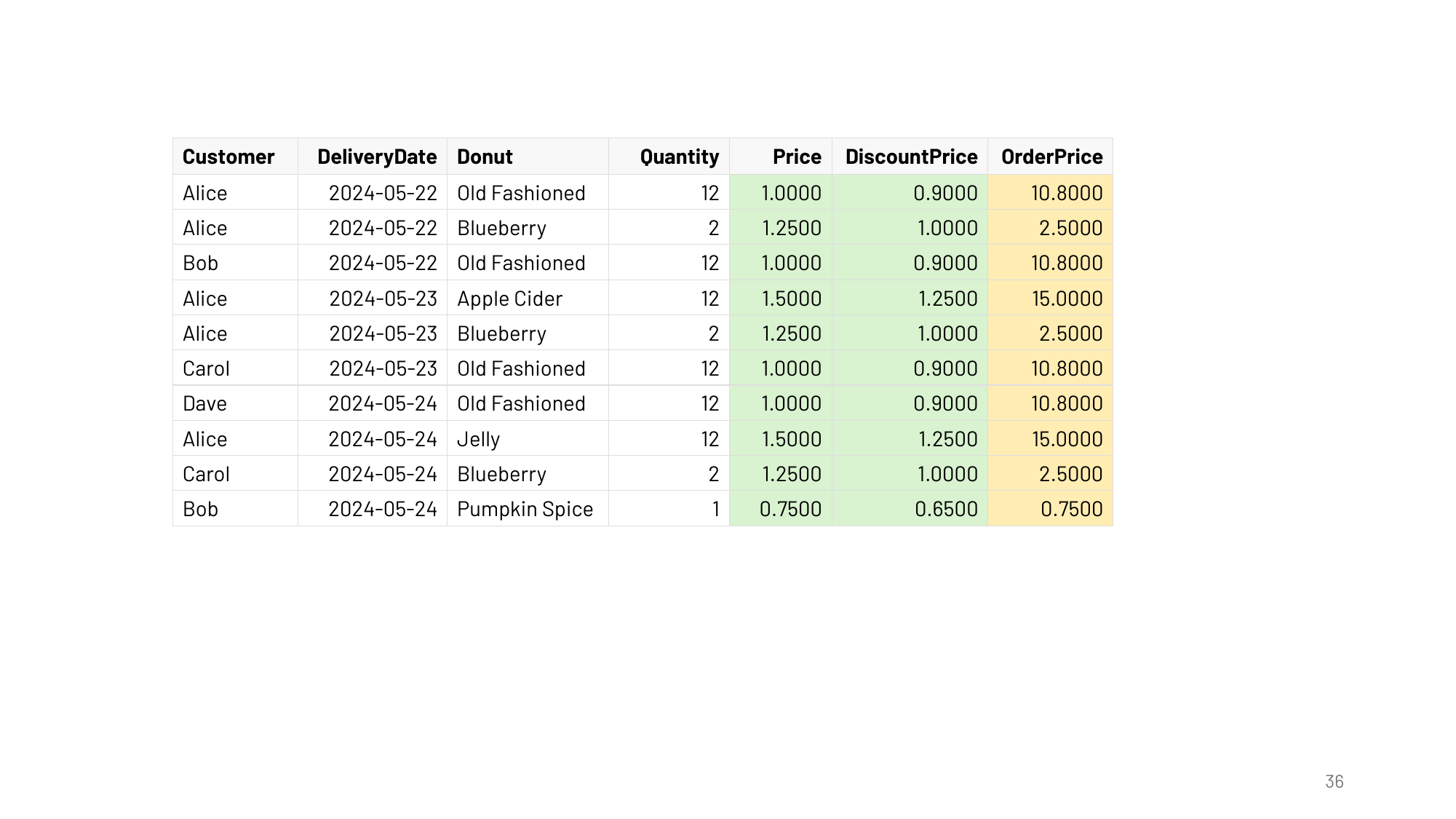

#
| Customer | DeliveryDate | Donut | Quantity | Price | DiscountPrice | OrderPrice |
| --- | --- | --- | --- | --- | --- | --- |
| Alice | 2024-05-22 | Old Fashioned | 12 | 1.0000 | 0.9000 | 10.8000 |
| Alice | 2024-05-22 | Blueberry | 2 | 1.2500 | 1.0000 | 2.5000 |
| Bob | 2024-05-22 | Old Fashioned | 12 | 1.0000 | 0.9000 | 10.8000 |
| Alice | 2024-05-23 | Apple Cider | 12 | 1.5000 | 1.2500 | 15.0000 |
| Alice | 2024-05-23 | Blueberry | 2 | 1.2500 | 1.0000 | 2.5000 |
| Carol | 2024-05-23 | Old Fashioned | 12 | 1.0000 | 0.9000 | 10.8000 |
| Dave | 2024-05-24 | Old Fashioned | 12 | 1.0000 | 0.9000 | 10.8000 |
| Alice | 2024-05-24 | Jelly | 12 | 1.5000 | 1.2500 | 15.0000 |
| Carol | 2024-05-24 | Blueberry | 2 | 1.2500 | 1.0000 | 2.5000 |
| Bob | 2024-05-24 | Pumpkin Spice | 1 | 0.7500 | 0.6500 | 0.7500 |
36